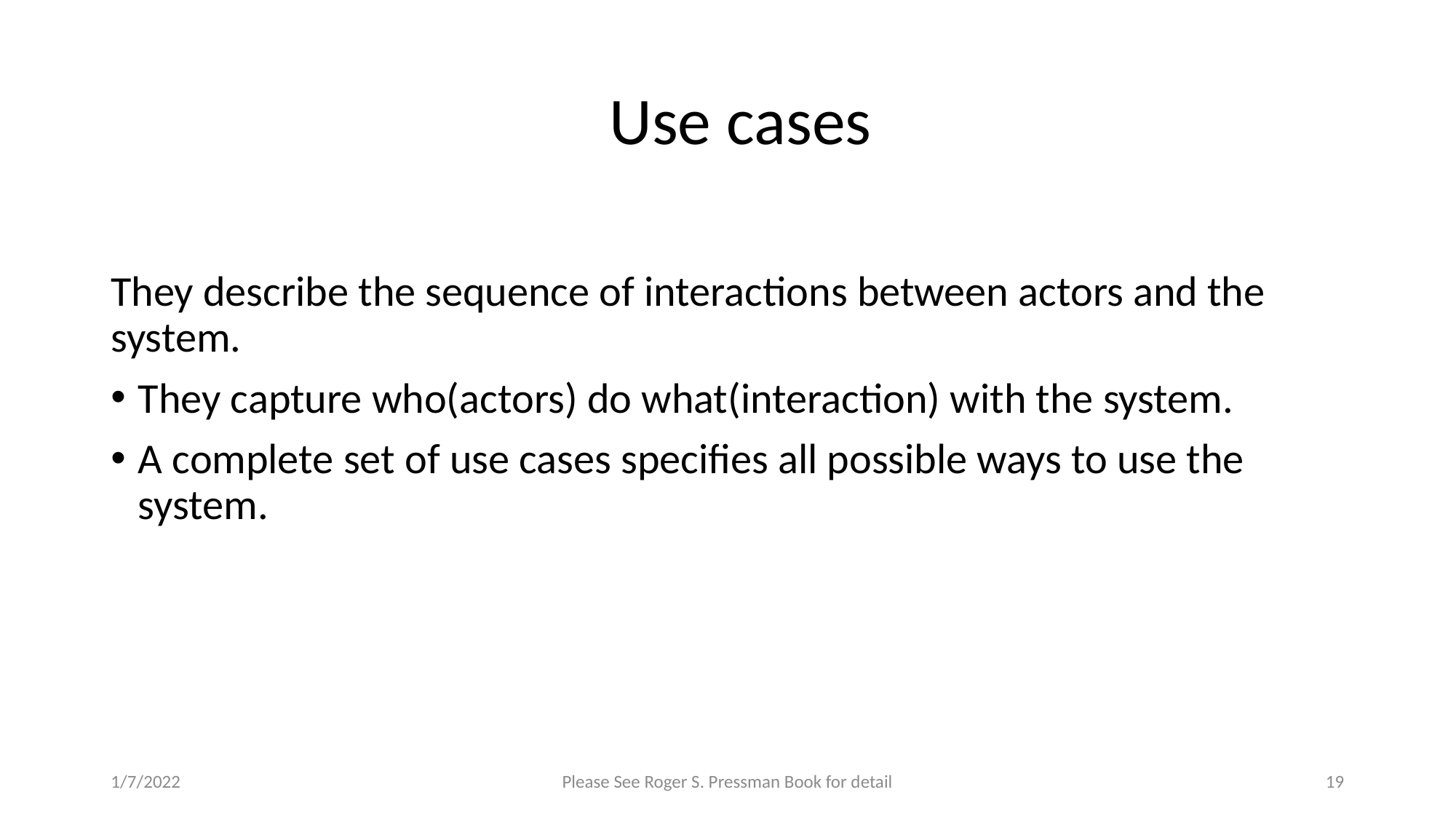

# Use cases
They describe the sequence of interactions between actors and the system.
They capture who(actors) do what(interaction) with the system.
A complete set of use cases specifies all possible ways to use the system.
1/7/2022
Please See Roger S. Pressman Book for detail
19